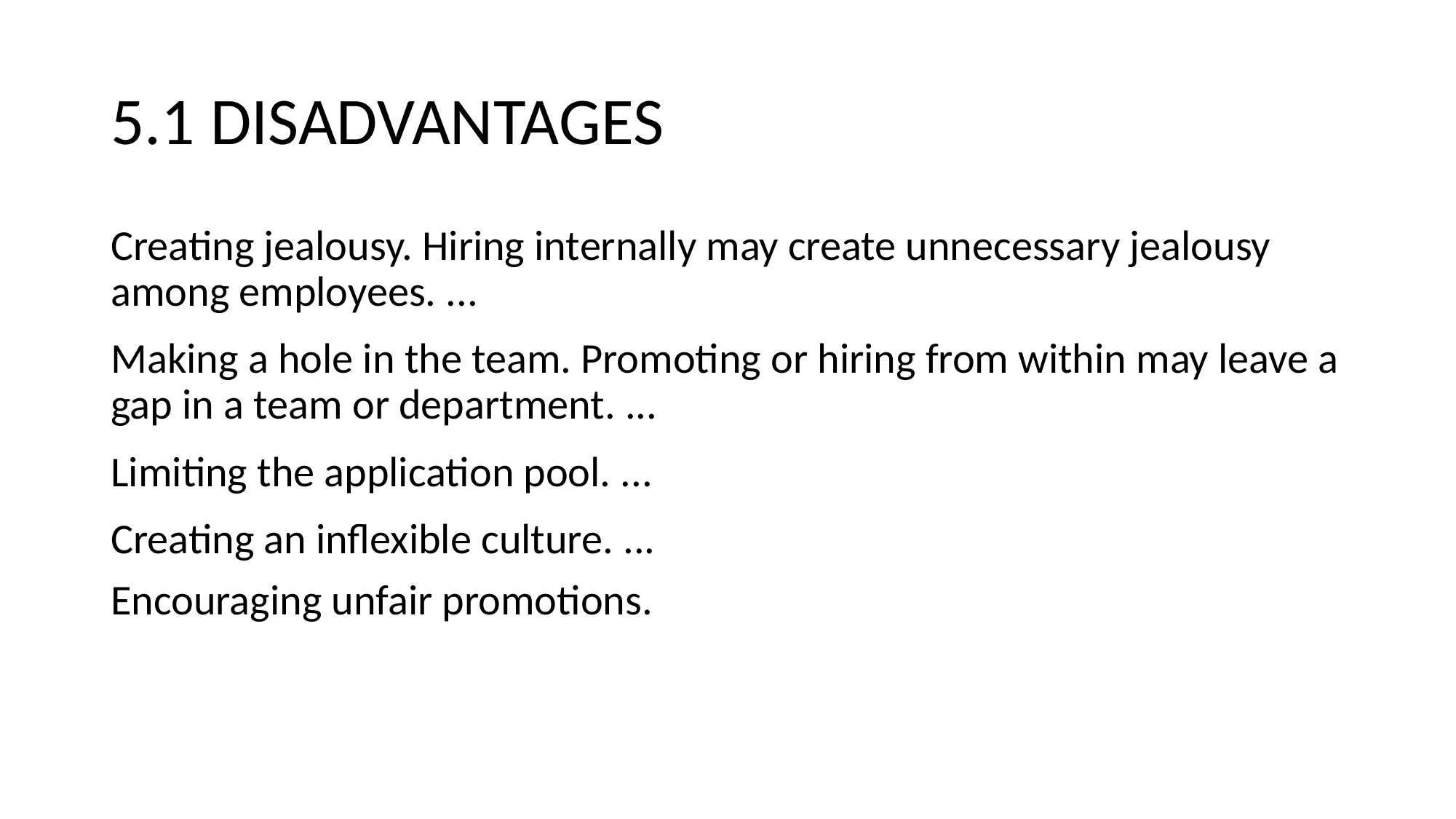

# 5.1 DISADVANTAGES
Creating jealousy. Hiring internally may create unnecessary jealousy among employees. ...
Making a hole in the team. Promoting or hiring from within may leave a gap in a team or department. ...
Limiting the application pool. ...
Creating an inflexible culture. ...
Encouraging unfair promotions.